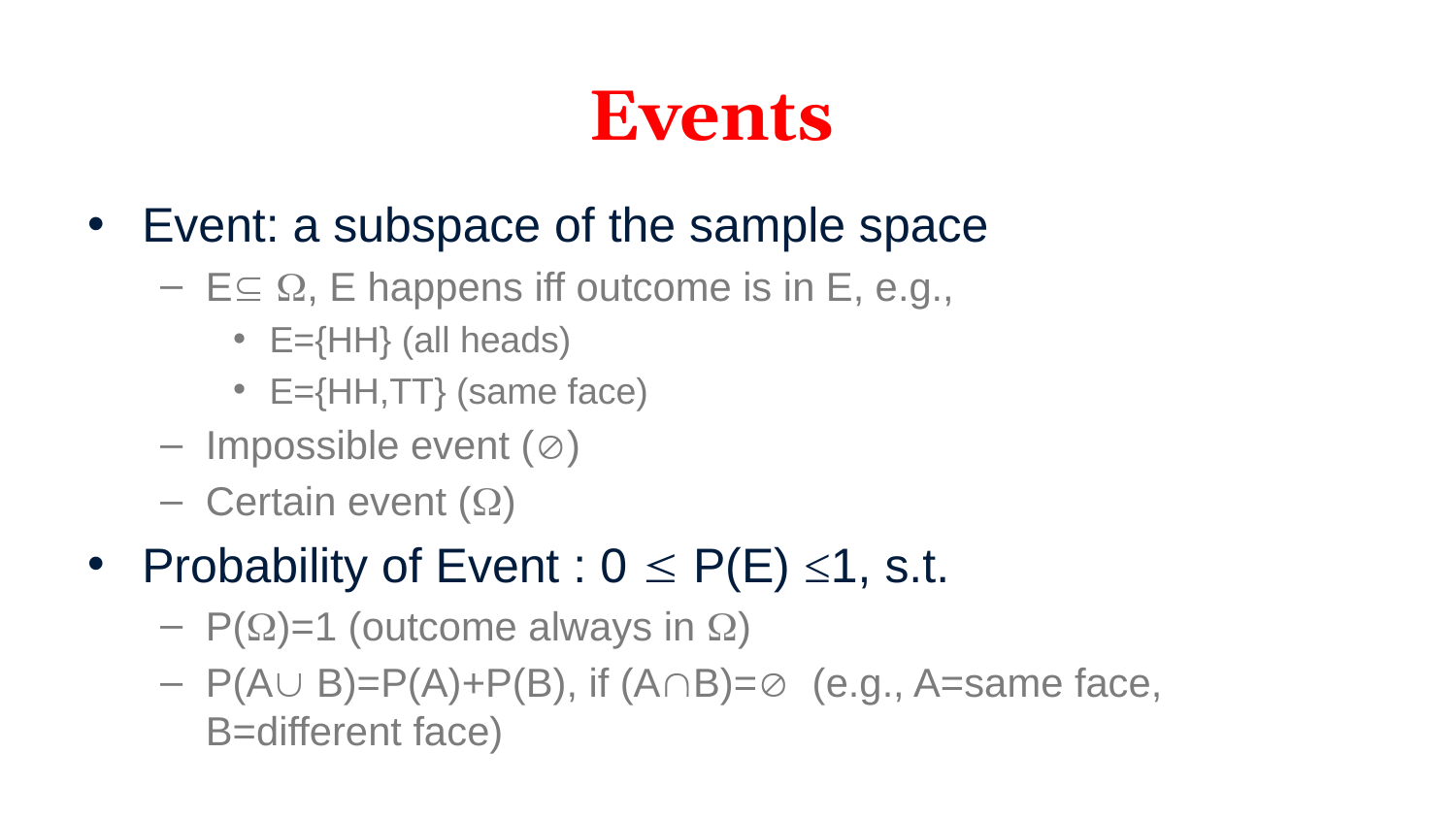

# Events
Event: a subspace of the sample space
E⊆ Ω, E happens iff outcome is in E, e.g.,
E={HH} (all heads)
E={HH,TT} (same face)
Impossible event (∅)
Certain event (Ω)
Probability of Event : 0 ≤ P(E) ≤1, s.t.
P(Ω)=1 (outcome always in Ω)
P(A∪ B)=P(A)+P(B), if (A∩B)=∅  (e.g., A=same face, B=different face)